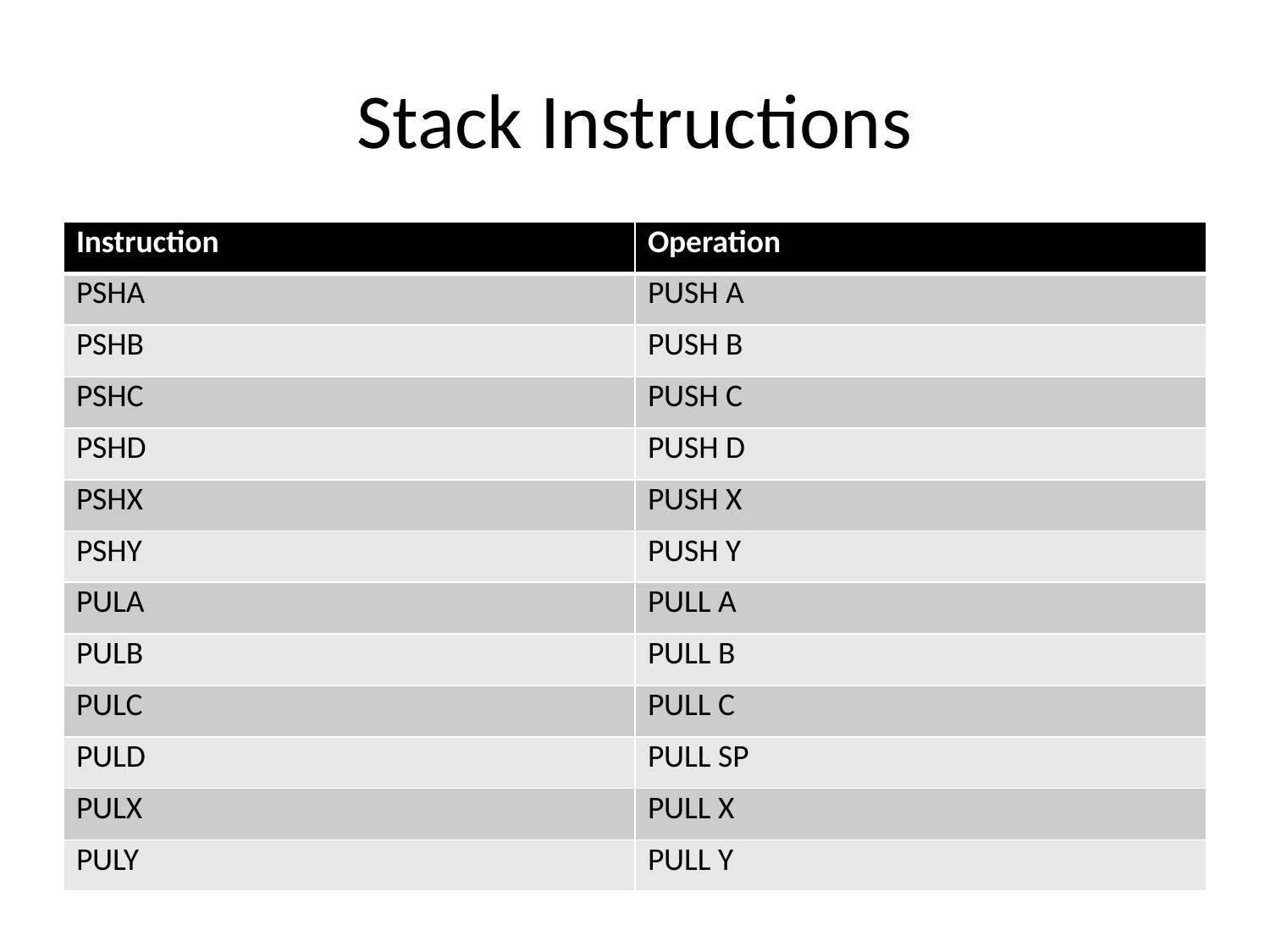

# Stack Instructions
| Instruction | Operation |
| --- | --- |
| PSHA | PUSH A |
| PSHB | PUSH B |
| PSHC | PUSH C |
| PSHD | PUSH D |
| PSHX | PUSH X |
| PSHY | PUSH Y |
| PULA | PULL A |
| PULB | PULL B |
| PULC | PULL C |
| PULD | PULL SP |
| PULX | PULL X |
| PULY | PULL Y |